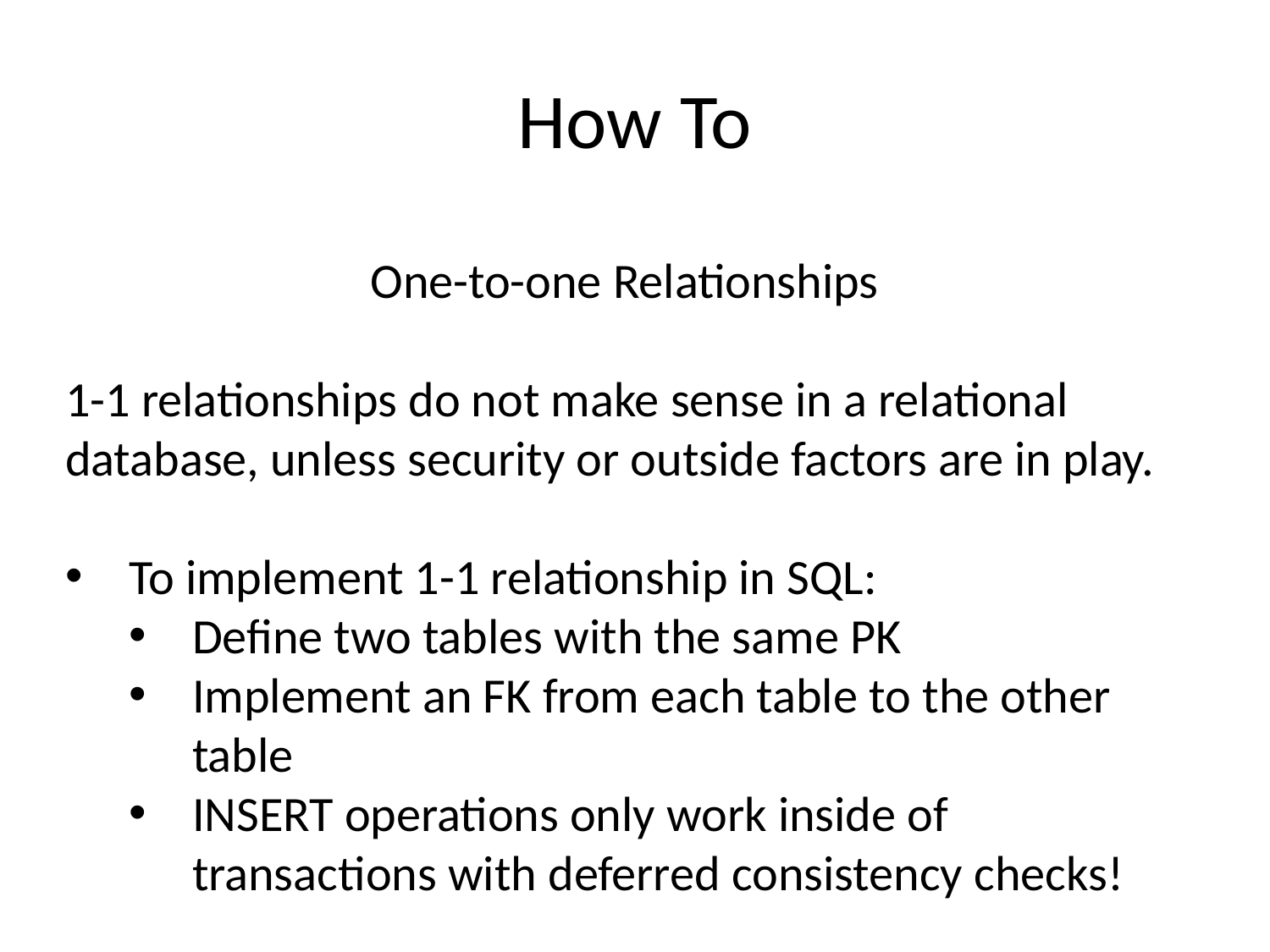

# How To
One-to-one Relationships

1-1 relationships do not make sense in a relational database, unless security or outside factors are in play.

To implement 1-1 relationship in SQL:
Define two tables with the same PK
Implement an FK from each table to the other table
INSERT operations only work inside of transactions with deferred consistency checks!